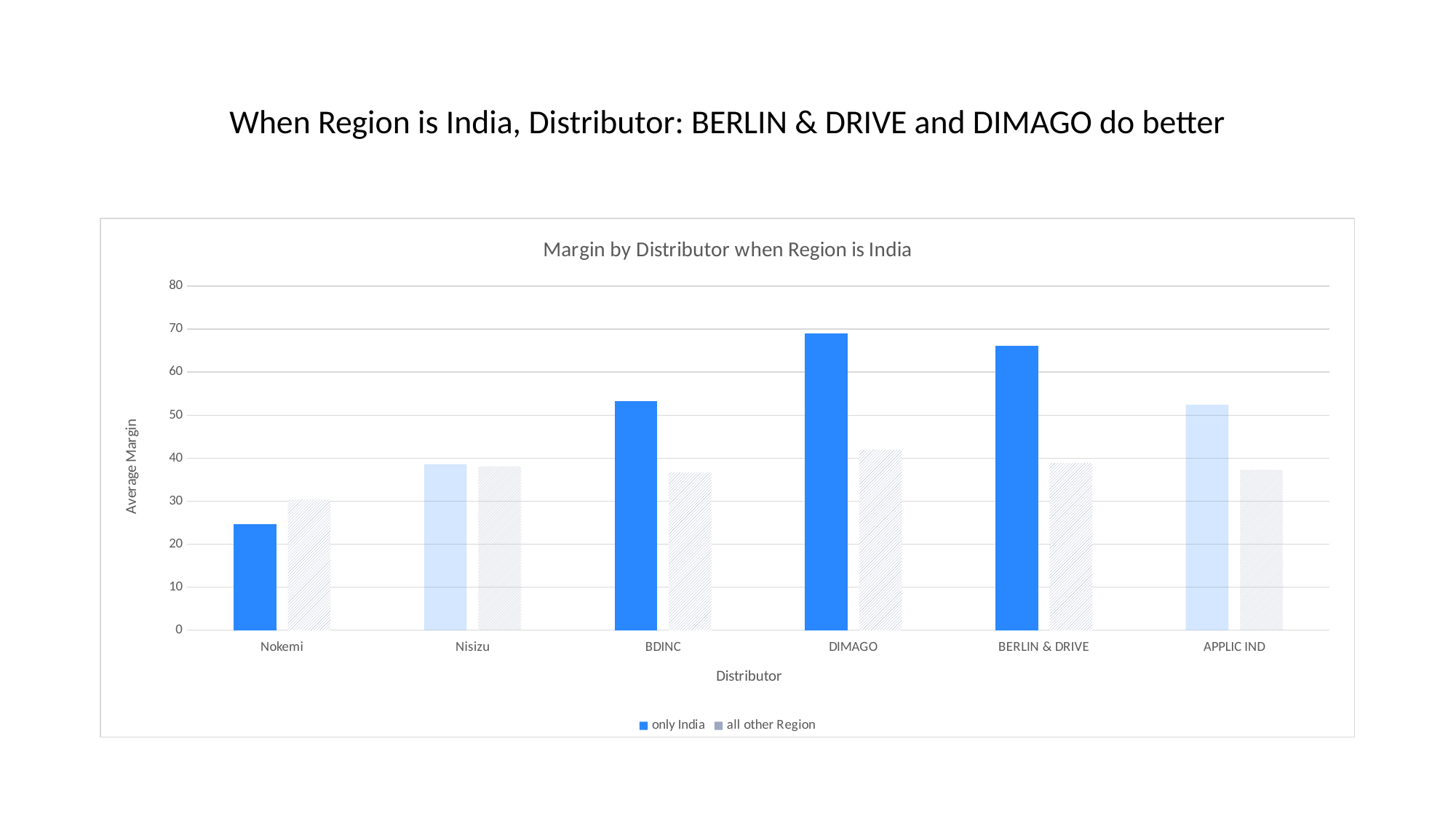

# When Region is India, Distributor: BERLIN & DRIVE and DIMAGO do better

### Chart: Margin by Distributor when Region is India

| Category |  |  |
|---|---|---|
| Nokemi | 24.68 | 30.43 |
| Nisizu | 38.58 | 38.09 |
| BDINC | 53.23 | 36.68 |
| DIMAGO | 69.03 | 41.98 |
| BERLIN & DRIVE | 66.14 | 38.89 |
| APPLIC IND | 52.44 | 37.3 |